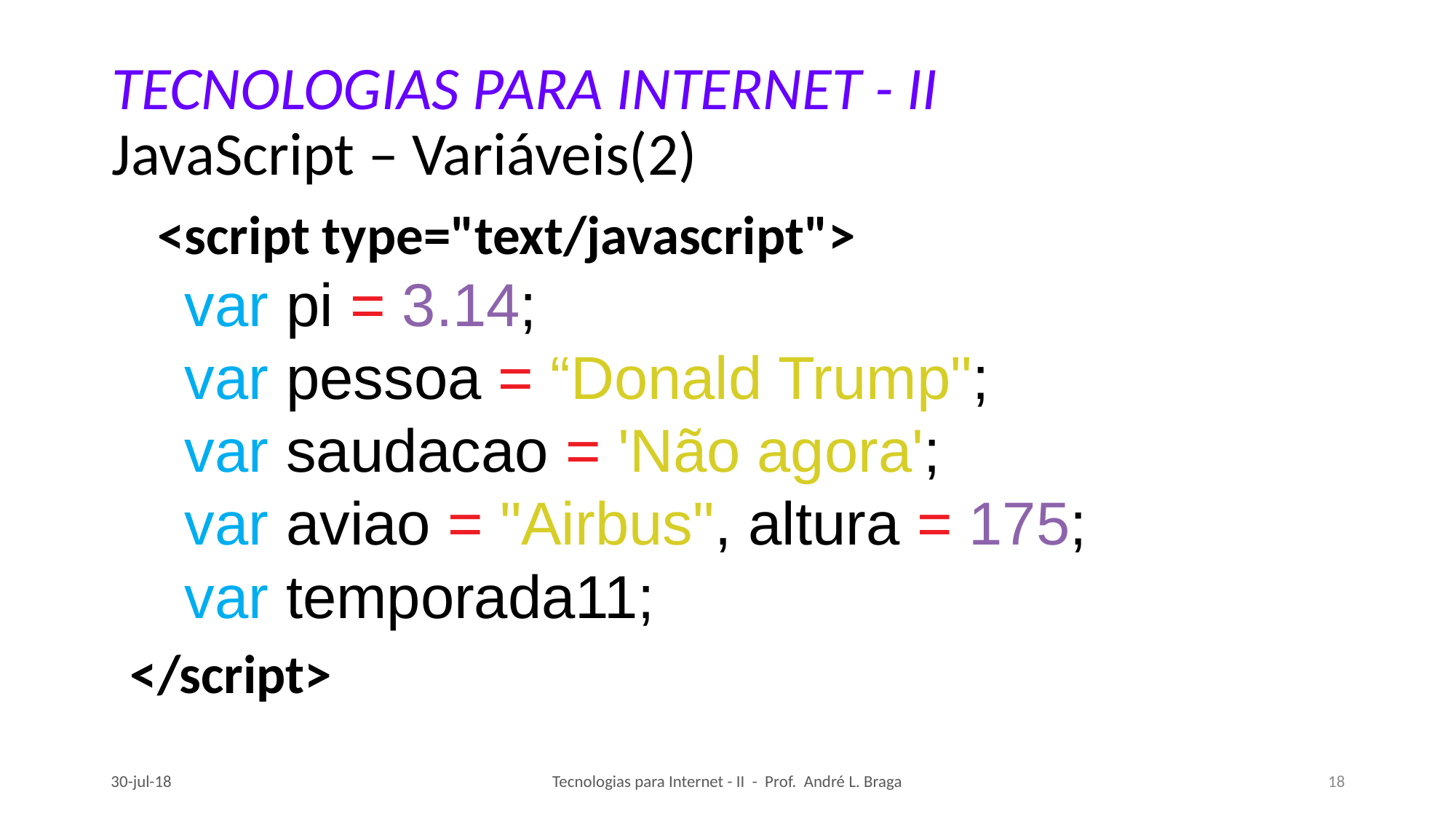

# TECNOLOGIAS PARA INTERNET - II JavaScript – Variáveis(2)
	<script type="text/javascript">
var pi = 3.14;
var pessoa = “Donald Trump";
var saudacao = 'Não agora';
var aviao = "Airbus", altura = 175;
var temporada11;
</script>
30-jul-18
Tecnologias para Internet - II  -  Prof.  André L. Braga
18